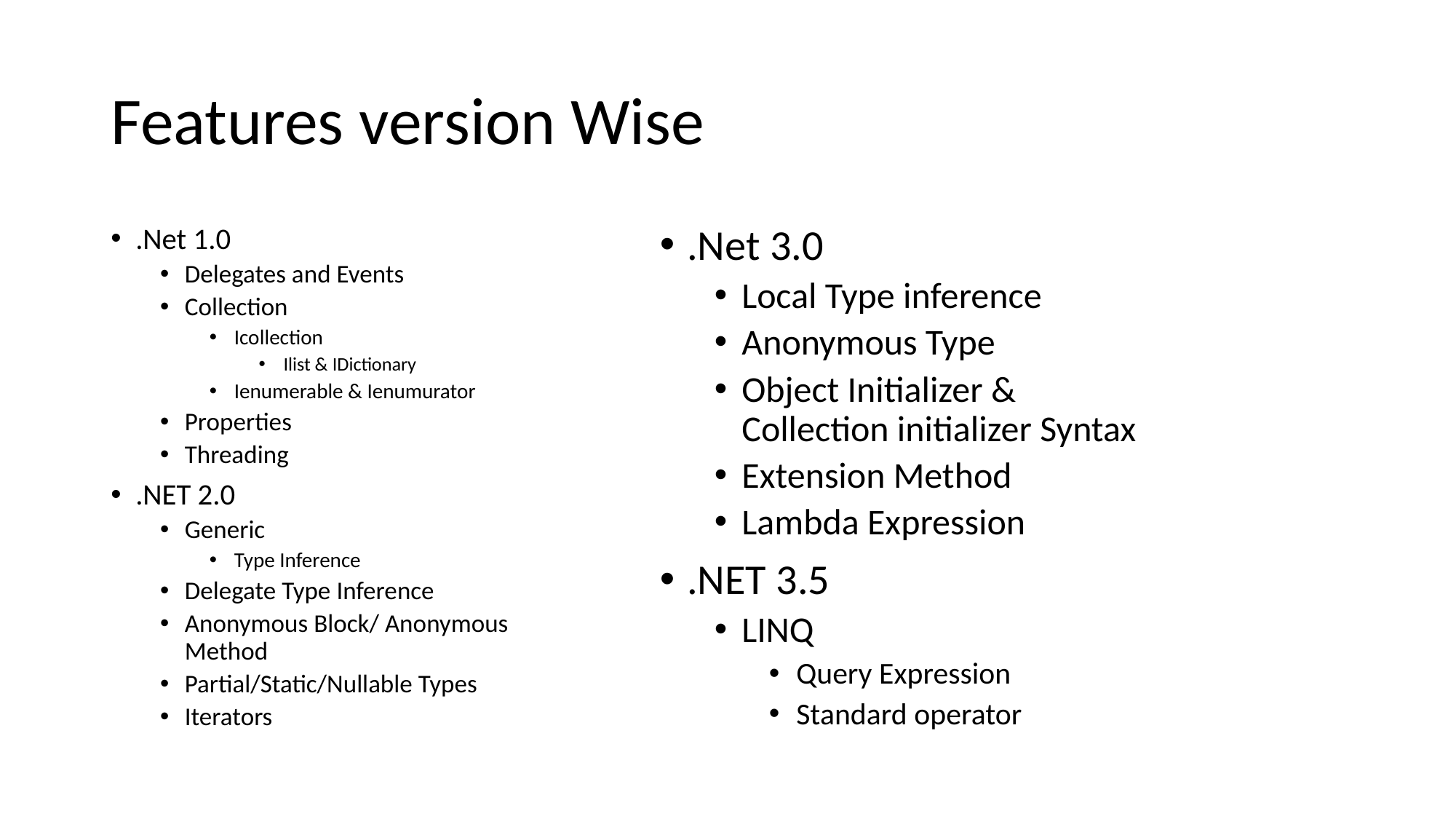

# Features version Wise
.Net 1.0
Delegates and Events
Collection
Icollection
Ilist & IDictionary
Ienumerable & Ienumurator
Properties
Threading
.NET 2.0
Generic
Type Inference
Delegate Type Inference
Anonymous Block/ Anonymous Method
Partial/Static/Nullable Types
Iterators

.Net 3.0
Local Type inference
Anonymous Type
Object Initializer & Collection initializer Syntax
Extension Method
Lambda Expression
.NET 3.5
LINQ
Query Expression
Standard operator